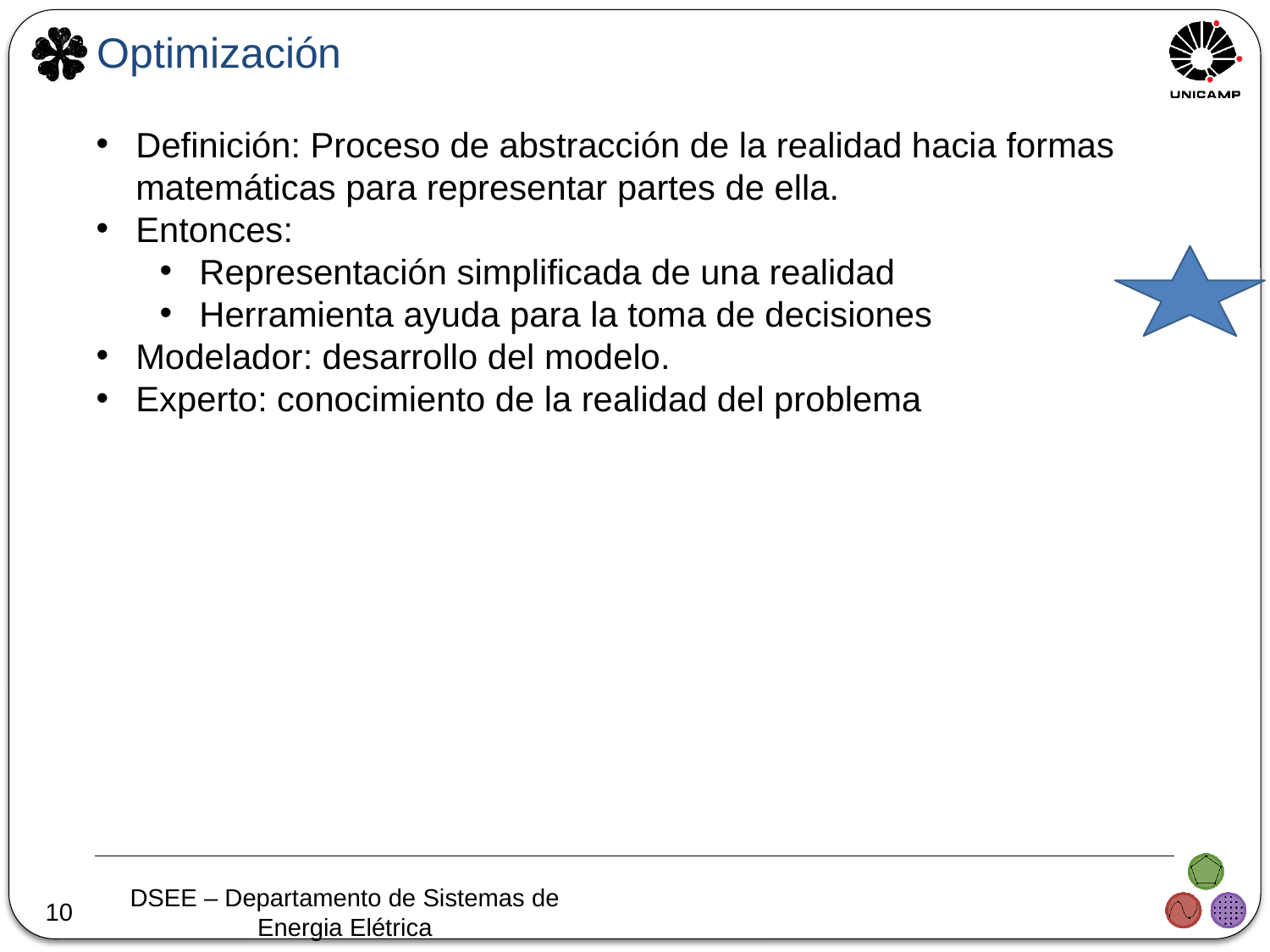

Optimización
Definición: Proceso de abstracción de la realidad hacia formas matemáticas para representar partes de ella.
Entonces:
Representación simplificada de una realidad
Herramienta ayuda para la toma de decisiones
Modelador: desarrollo del modelo.
Experto: conocimiento de la realidad del problema

10